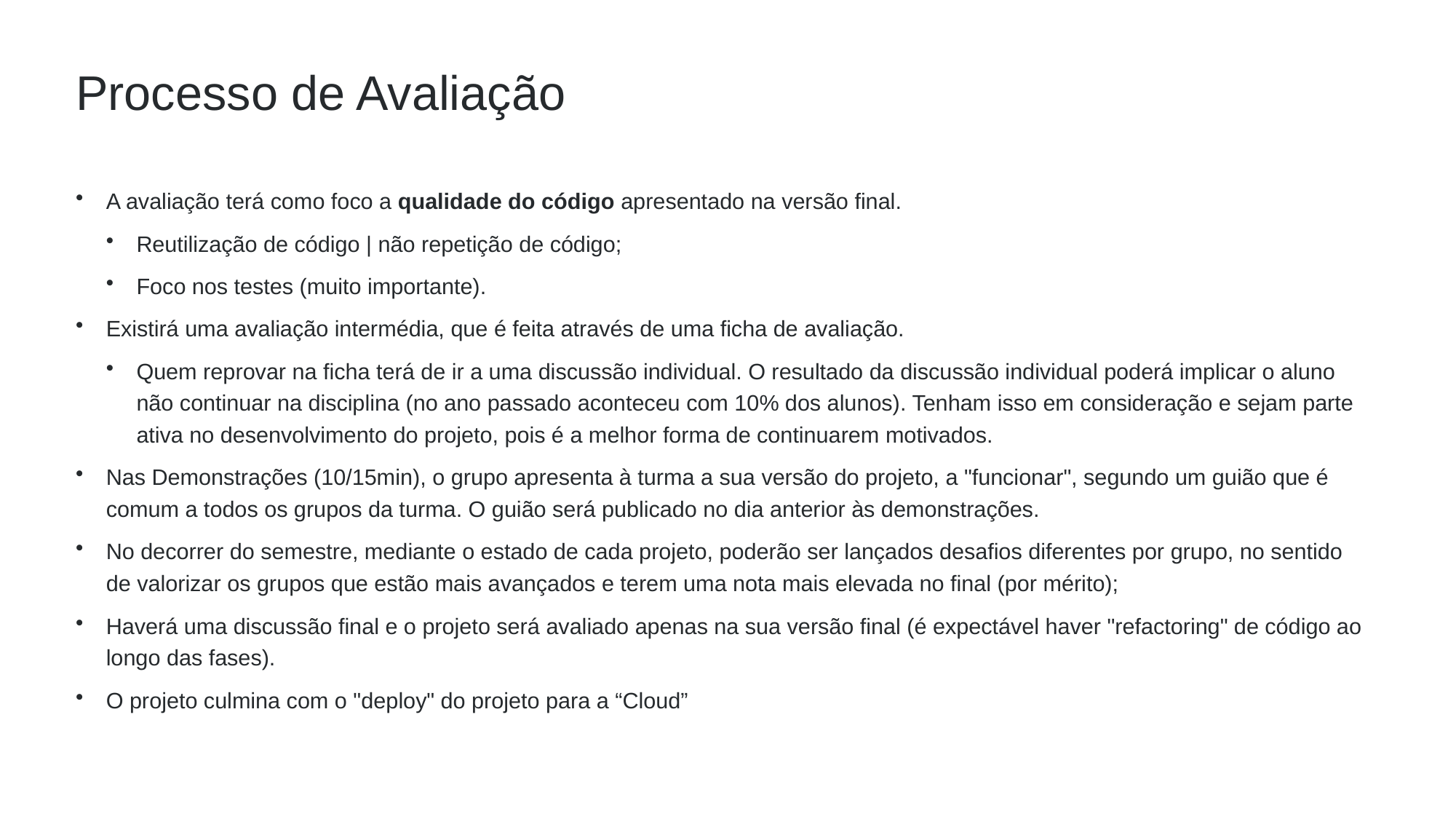

Processo de Avaliação
A avaliação terá como foco a qualidade do código apresentado na versão final.
Reutilização de código | não repetição de código;
Foco nos testes (muito importante).
Existirá uma avaliação intermédia, que é feita através de uma ficha de avaliação.
Quem reprovar na ficha terá de ir a uma discussão individual. O resultado da discussão individual poderá implicar o aluno não continuar na disciplina (no ano passado aconteceu com 10% dos alunos). Tenham isso em consideração e sejam parte ativa no desenvolvimento do projeto, pois é a melhor forma de continuarem motivados.
Nas Demonstrações (10/15min), o grupo apresenta à turma a sua versão do projeto, a "funcionar", segundo um guião que é comum a todos os grupos da turma. O guião será publicado no dia anterior às demonstrações.
No decorrer do semestre, mediante o estado de cada projeto, poderão ser lançados desafios diferentes por grupo, no sentido de valorizar os grupos que estão mais avançados e terem uma nota mais elevada no final (por mérito);
Haverá uma discussão final e o projeto será avaliado apenas na sua versão final (é expectável haver "refactoring" de código ao longo das fases).
O projeto culmina com o "deploy" do projeto para a “Cloud”